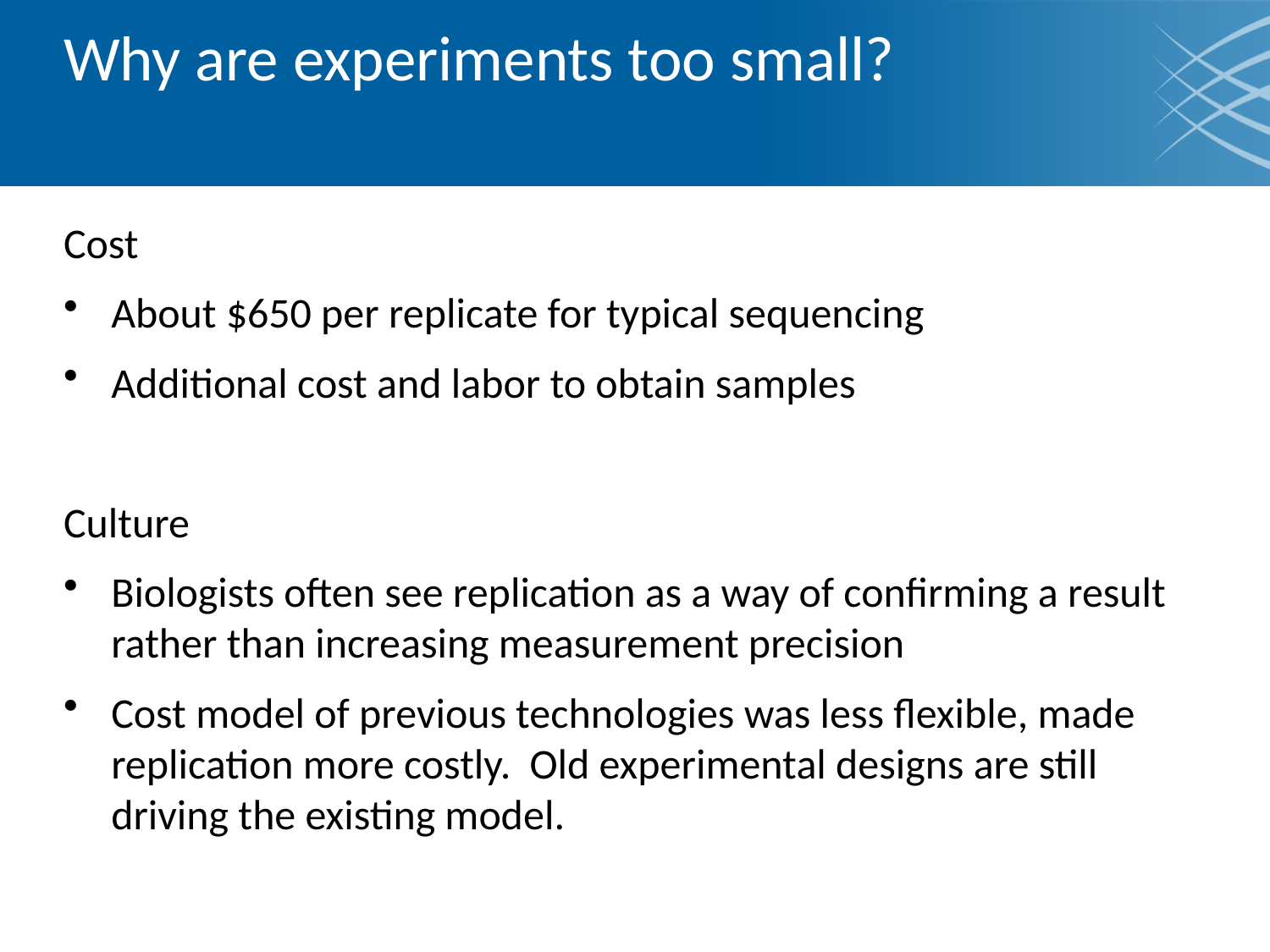

# Why are experiments too small?
Cost
About $650 per replicate for typical sequencing
Additional cost and labor to obtain samples

Culture
Biologists often see replication as a way of confirming a result rather than increasing measurement precision
Cost model of previous technologies was less flexible, made replication more costly.  Old experimental designs are still driving the existing model.